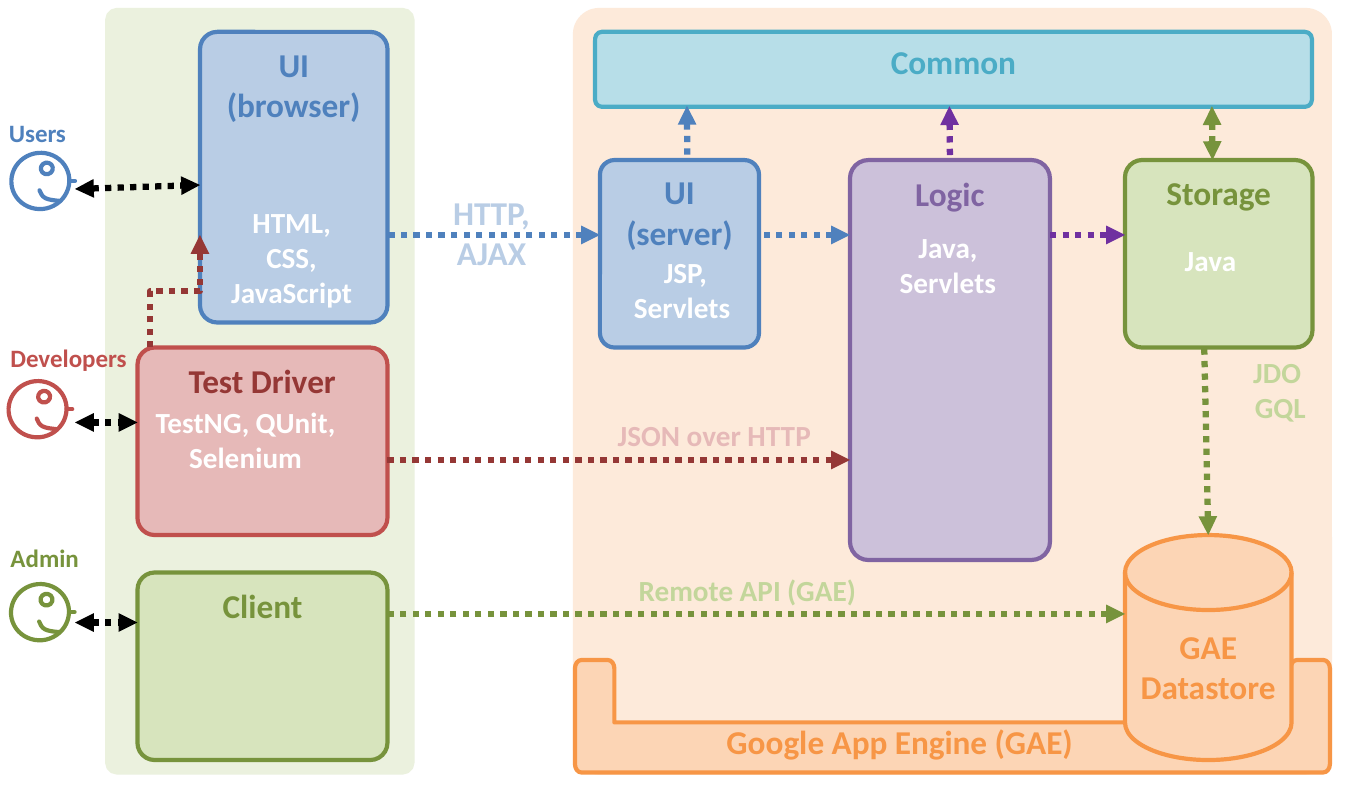

UI (browser)
Common
Users

Logic
UI (server)
Storage
HTTP, AJAX
HTML, CSS, JavaScript
Java, Servlets
Java
JSP, Servlets
Developers
Test Driver
JDO
 GQL

TestNG, QUnit, Selenium
JSON over HTTP
Admin
GAE Datastore
Remote API (GAE)
Client

Google App Engine (GAE)